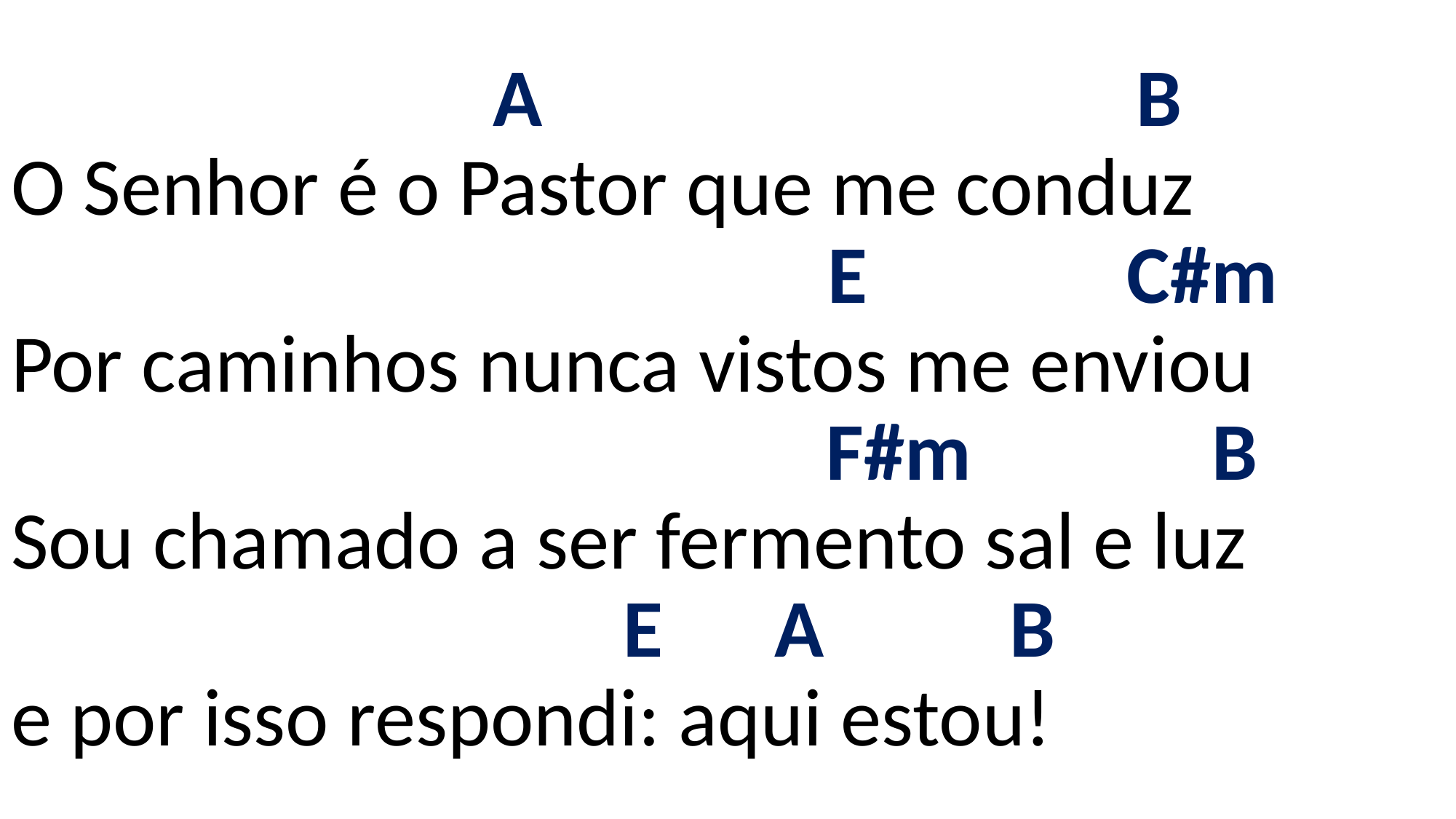

# A                                B O Senhor é o Pastor que me conduz E              C#m Por caminhos nunca vistos me enviou F#m             B Sou chamado a ser fermento sal e luz E      A          B e por isso respondi: aqui estou!